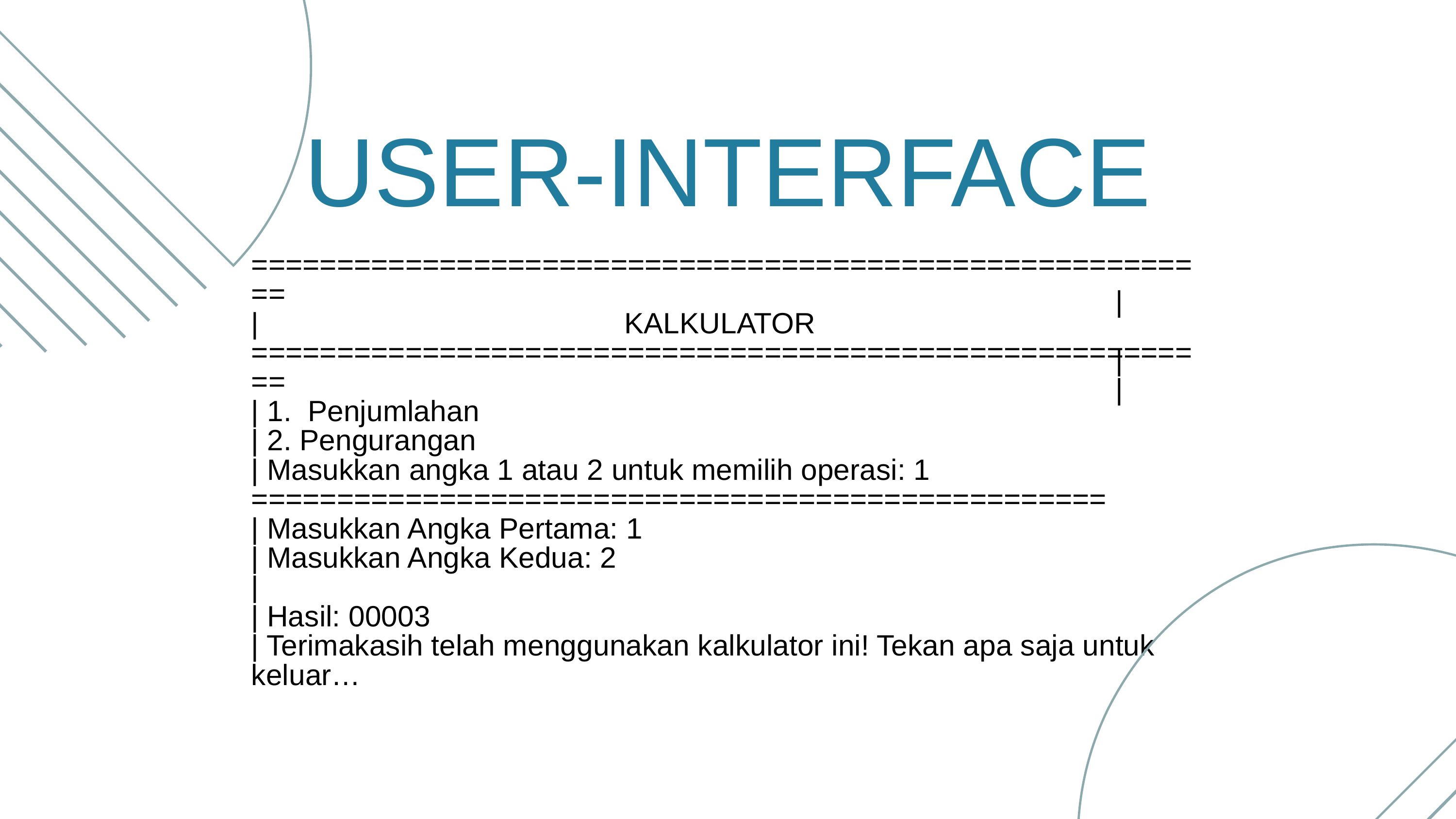

USER-INTERFACE
=========================================================
|                                             KALKULATOR
=========================================================
| 1.  Penjumlahan
| 2. Pengurangan
| Masukkan angka 1 atau 2 untuk memilih operasi: 1
==================================================
| Masukkan Angka Pertama: 1
| Masukkan Angka Kedua: 2
|
| Hasil: 00003
| Terimakasih telah menggunakan kalkulator ini! Tekan apa saja untuk keluar…

|

|
|